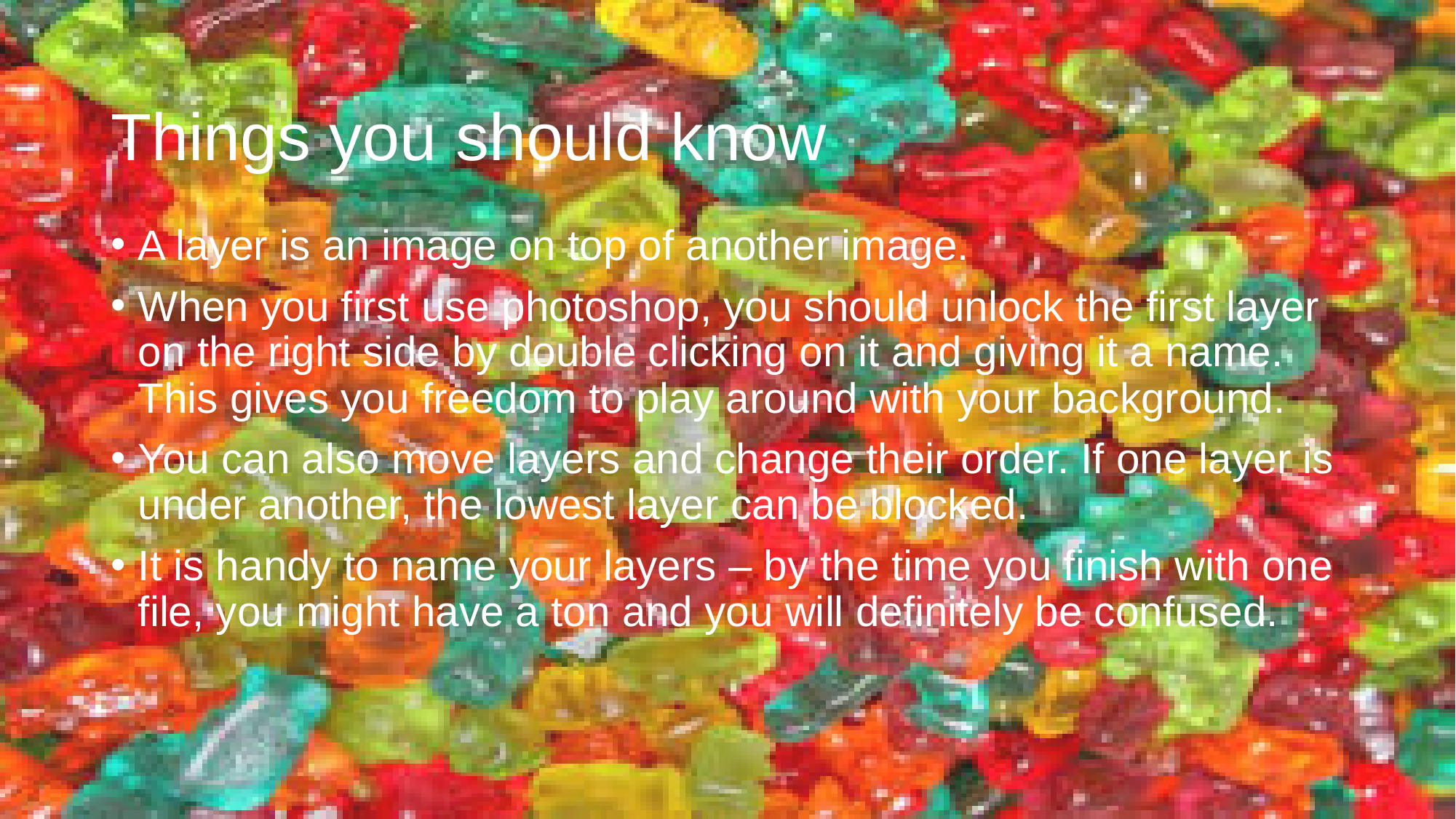

# Things you should know
A layer is an image on top of another image.
When you first use photoshop, you should unlock the first layer on the right side by double clicking on it and giving it a name. This gives you freedom to play around with your background.
You can also move layers and change their order. If one layer is under another, the lowest layer can be blocked.
It is handy to name your layers – by the time you finish with one file, you might have a ton and you will definitely be confused.